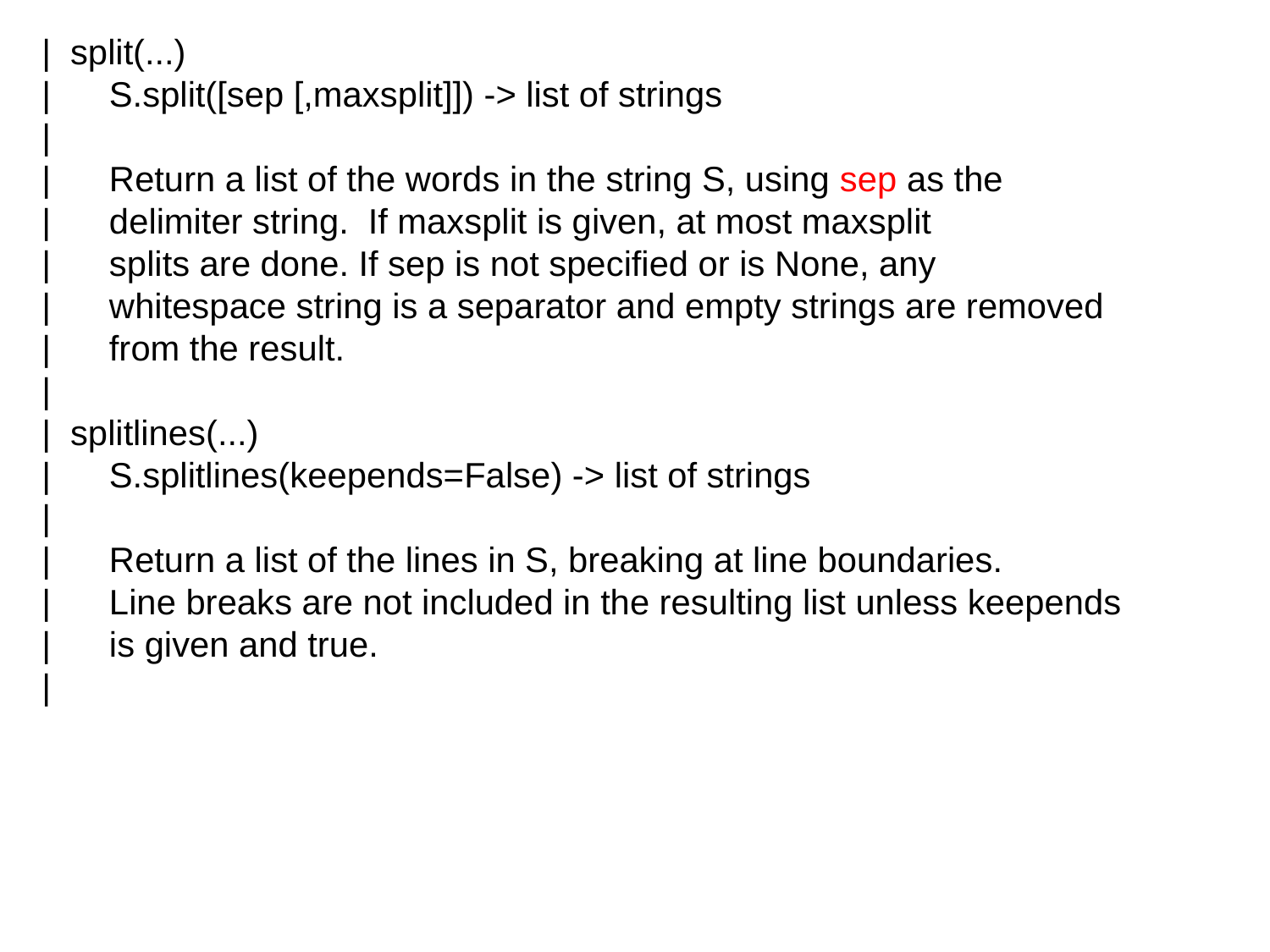

|  split(...)
 |      S.split([sep [,maxsplit]]) -> list of strings
 |
 |      Return a list of the words in the string S, using sep as the
 |      delimiter string.  If maxsplit is given, at most maxsplit
 |      splits are done. If sep is not specified or is None, any
 |      whitespace string is a separator and empty strings are removed
 |      from the result.
 |
 |  splitlines(...)
 |      S.splitlines(keepends=False) -> list of strings
 |
 |      Return a list of the lines in S, breaking at line boundaries.
 |      Line breaks are not included in the resulting list unless keepends
 |      is given and true.
 |